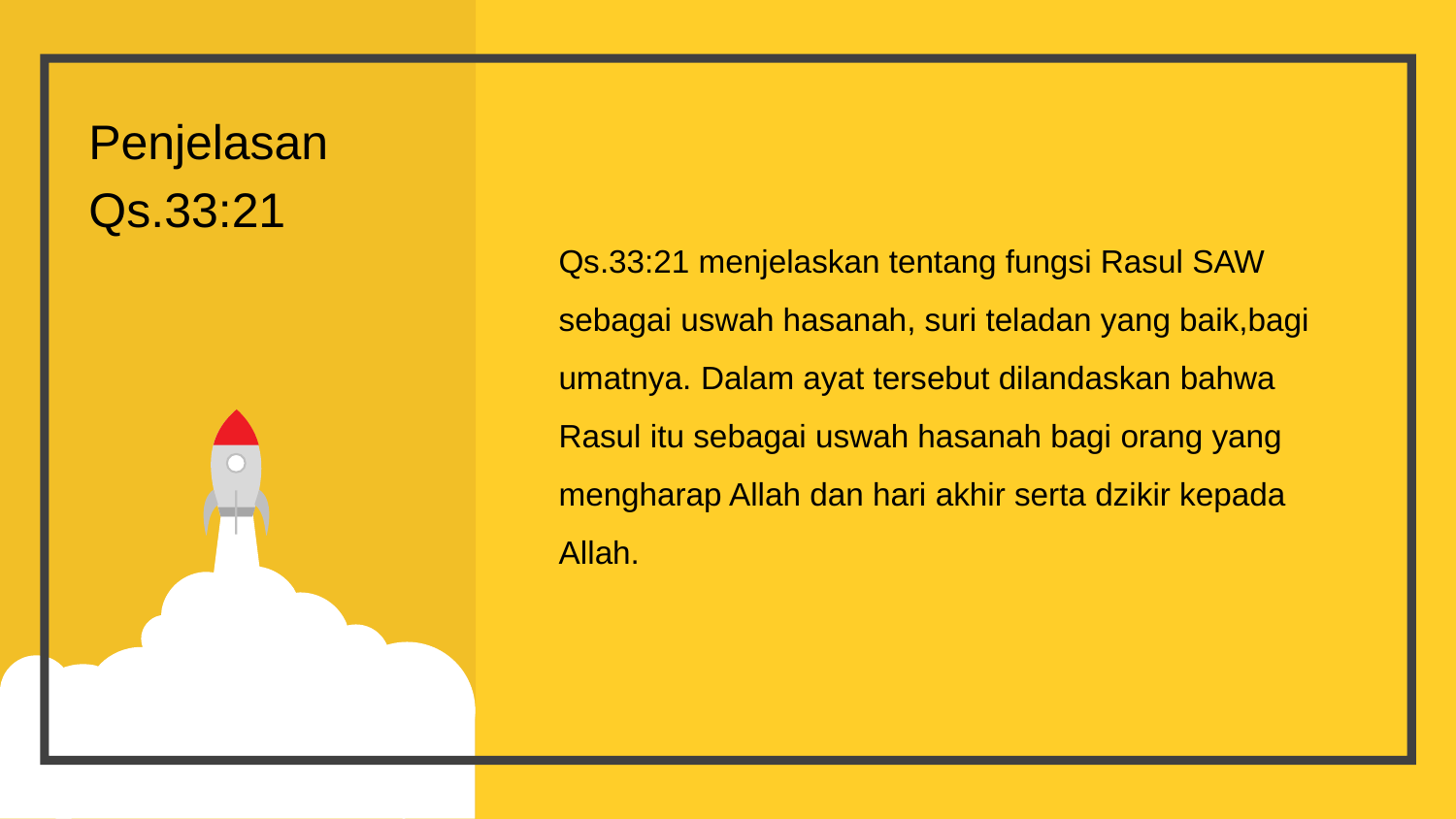

Penjelasan
Qs.33:21
Qs.33:21 menjelaskan tentang fungsi Rasul SAW sebagai uswah hasanah, suri teladan yang baik,bagi umatnya. Dalam ayat tersebut dilandaskan bahwa Rasul itu sebagai uswah hasanah bagi orang yang mengharap Allah dan hari akhir serta dzikir kepada Allah.